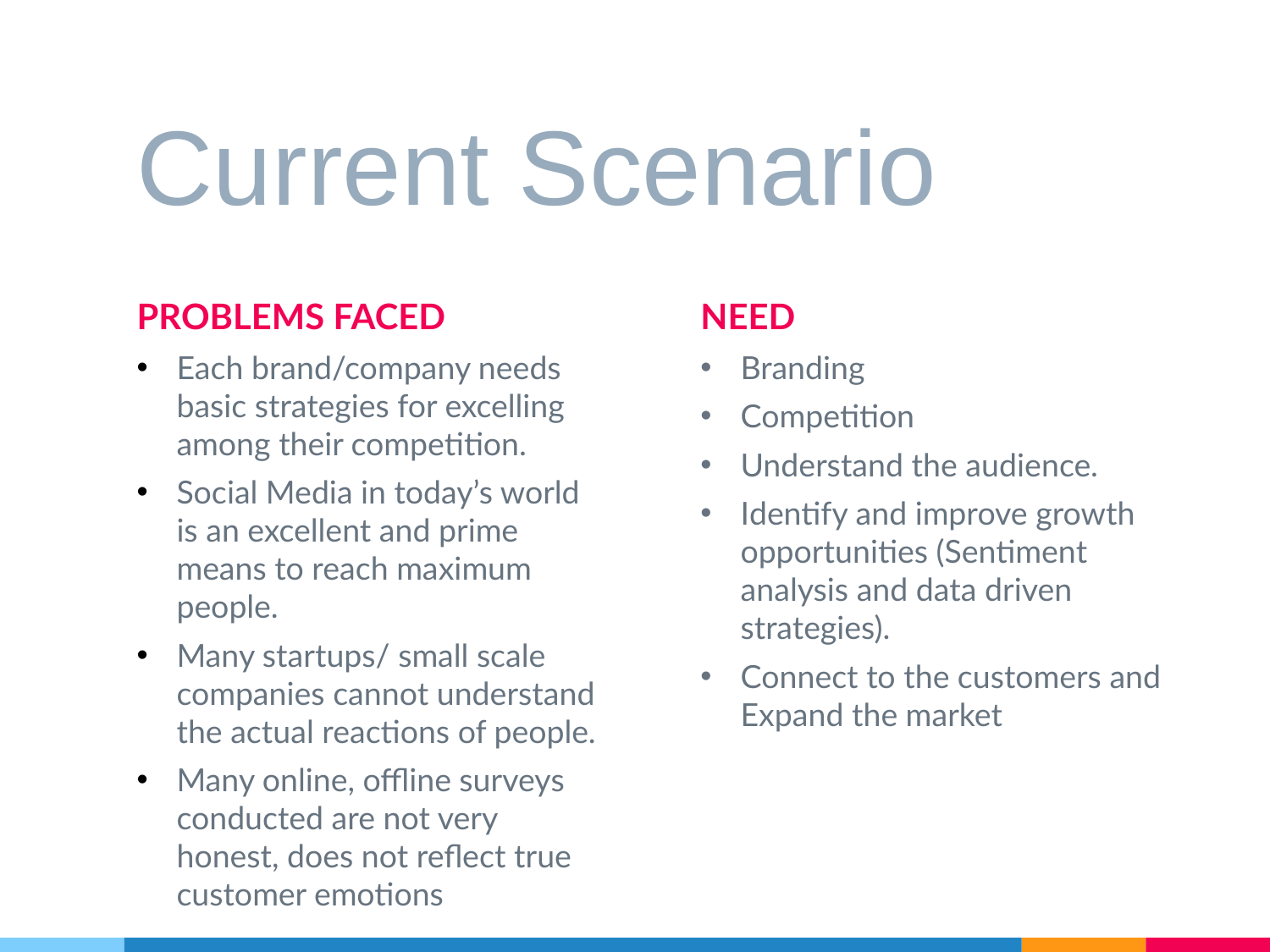

# Current Scenario
PROBLEMS FACED
Each brand/company needs basic strategies for excelling among their competition.
Social Media in today’s world is an excellent and prime means to reach maximum people.
Many startups/ small scale companies cannot understand the actual reactions of people.
Many online, offline surveys conducted are not very honest, does not reflect true customer emotions

NEED
Branding
Competition
Understand the audience.
Identify and improve growth opportunities (Sentiment analysis and data driven strategies).
Connect to the customers and Expand the market